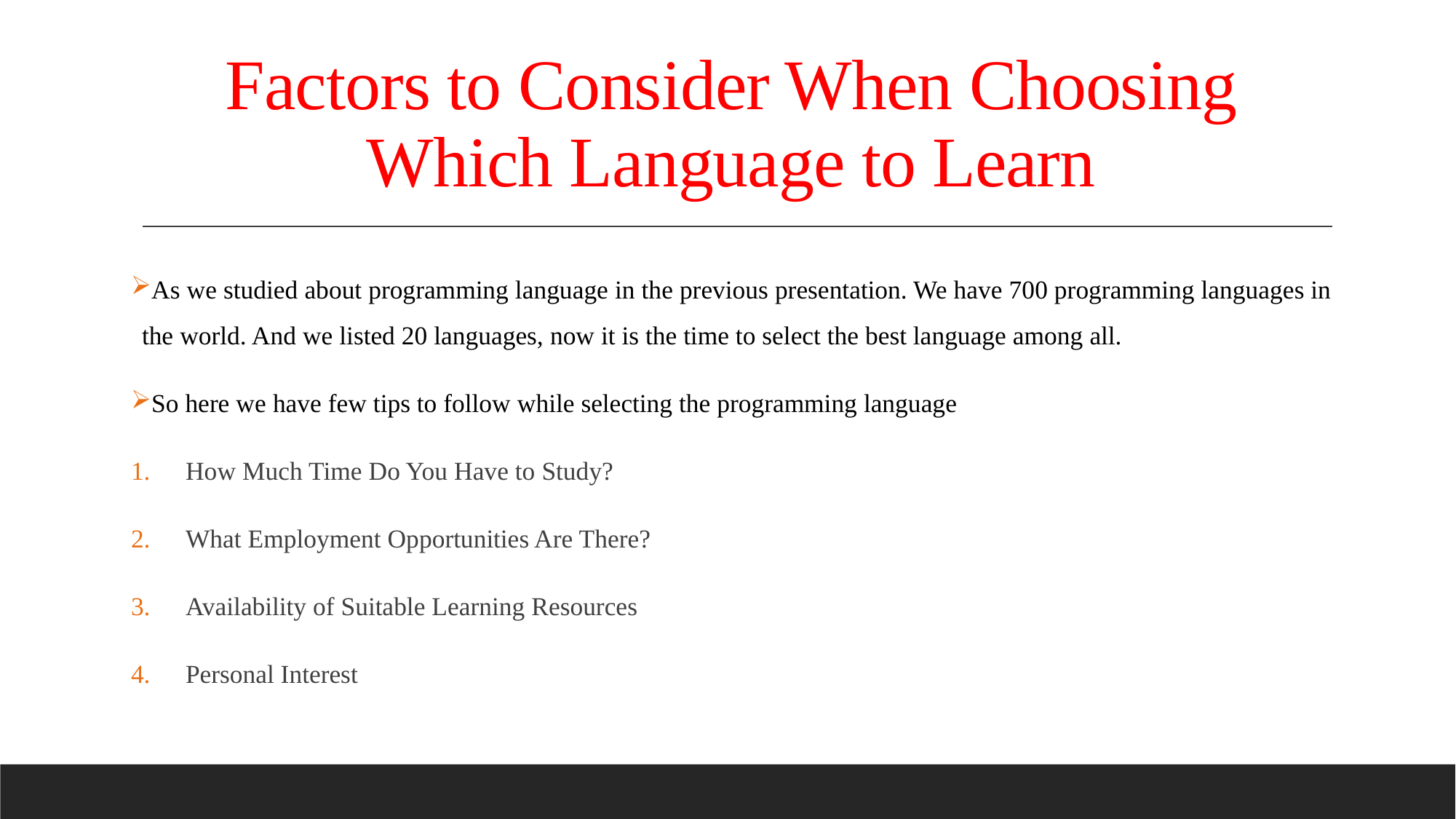

# Factors to Consider When Choosing Which Language to Learn
As we studied about programming language in the previous presentation. We have 700 programming languages in the world. And we listed 20 languages, now it is the time to select the best language among all.
So here we have few tips to follow while selecting the programming language
How Much Time Do You Have to Study?
What Employment Opportunities Are There?
Availability of Suitable Learning Resources
Personal Interest